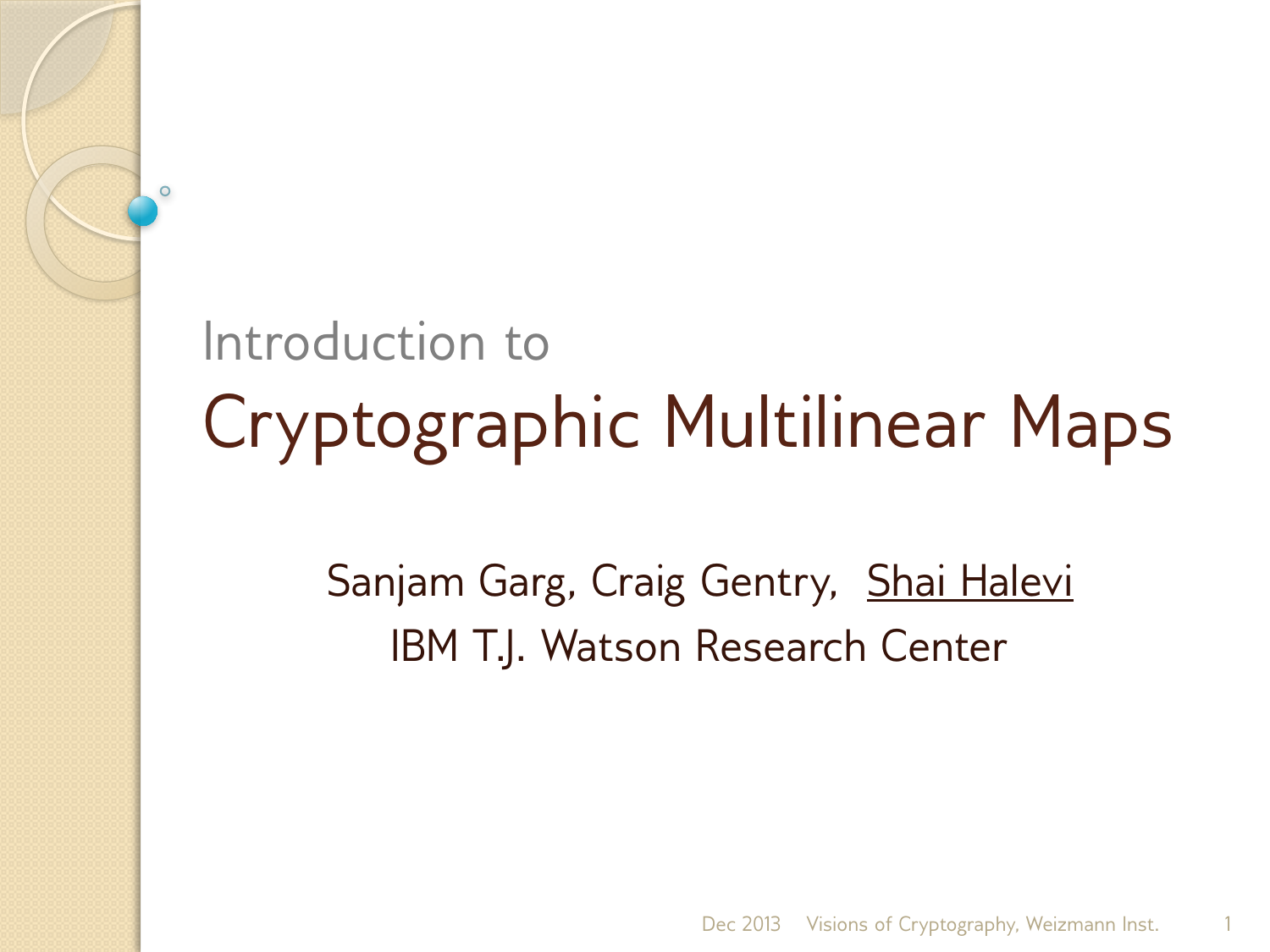

# Introduction to Cryptographic Multilinear Maps
Sanjam Garg, Craig Gentry,  Shai Halevi
IBM T.J. Watson Research Center
Dec 2013
Visions of Cryptography, Weizmann Inst.
1